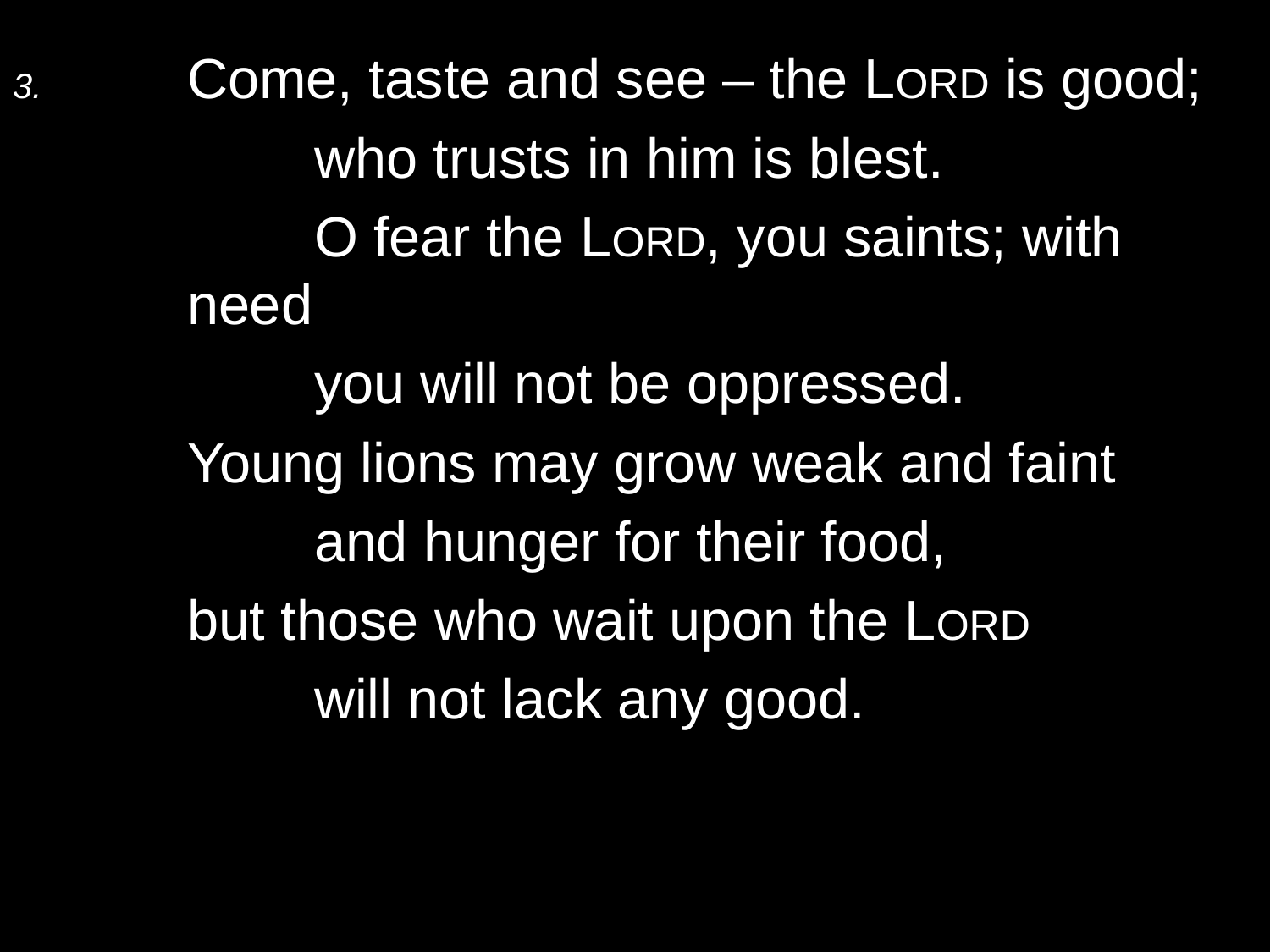

3.	Come, taste and see – the Lord is good;
		who trusts in him is blest.
		O fear the Lord, you saints; with need
		you will not be oppressed.
	Young lions may grow weak and faint
		and hunger for their food,
	but those who wait upon the Lord
		will not lack any good.